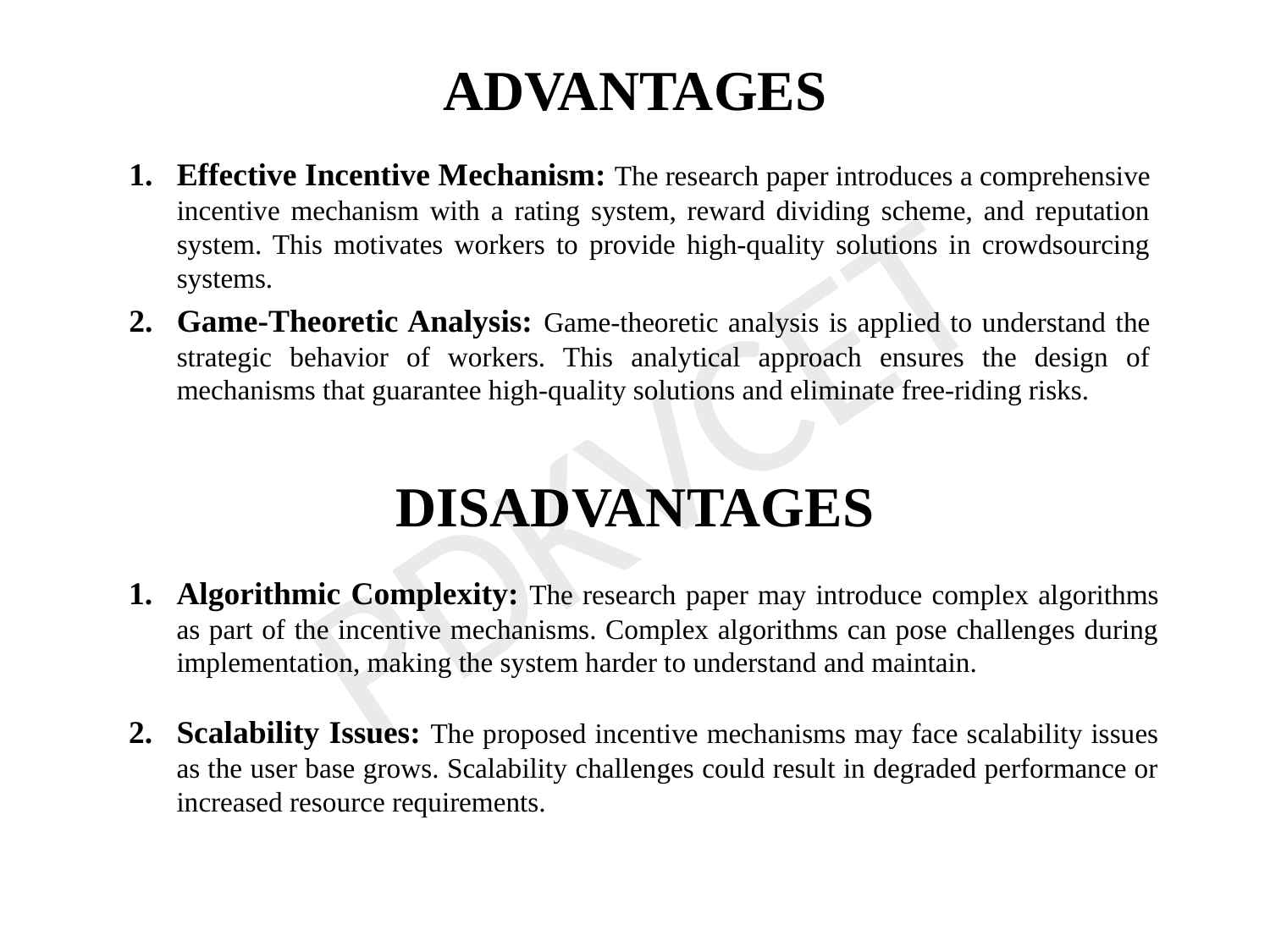

# ADVANTAGES
Effective Incentive Mechanism: The research paper introduces a comprehensive incentive mechanism with a rating system, reward dividing scheme, and reputation system. This motivates workers to provide high-quality solutions in crowdsourcing systems.
Game-Theoretic Analysis: Game-theoretic analysis is applied to understand the strategic behavior of workers. This analytical approach ensures the design of mechanisms that guarantee high-quality solutions and eliminate free-riding risks.
PDKVCET
DISADVANTAGES
Algorithmic Complexity: The research paper may introduce complex algorithms as part of the incentive mechanisms. Complex algorithms can pose challenges during implementation, making the system harder to understand and maintain.

Scalability Issues: The proposed incentive mechanisms may face scalability issues as the user base grows. Scalability challenges could result in degraded performance or increased resource requirements.